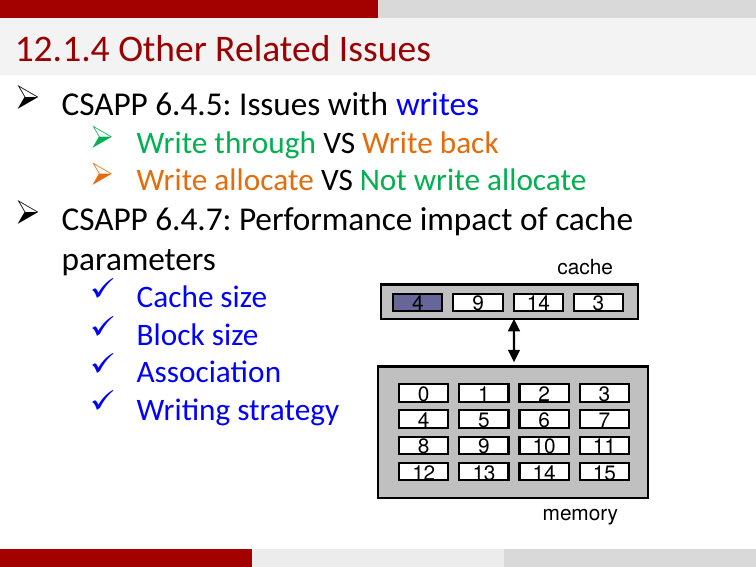

12.1.4 Other Related Issues
CSAPP 6.4.5: Issues with writes
Write through VS Write back
Write allocate VS Not write allocate
CSAPP 6.4.7: Performance impact of cache parameters
Cache size
Block size
Association
Writing strategy

cache

4
9
14
3

0
1
2
3
4
5
6
7
8
9
10
11
12
13
14
15
memory

38